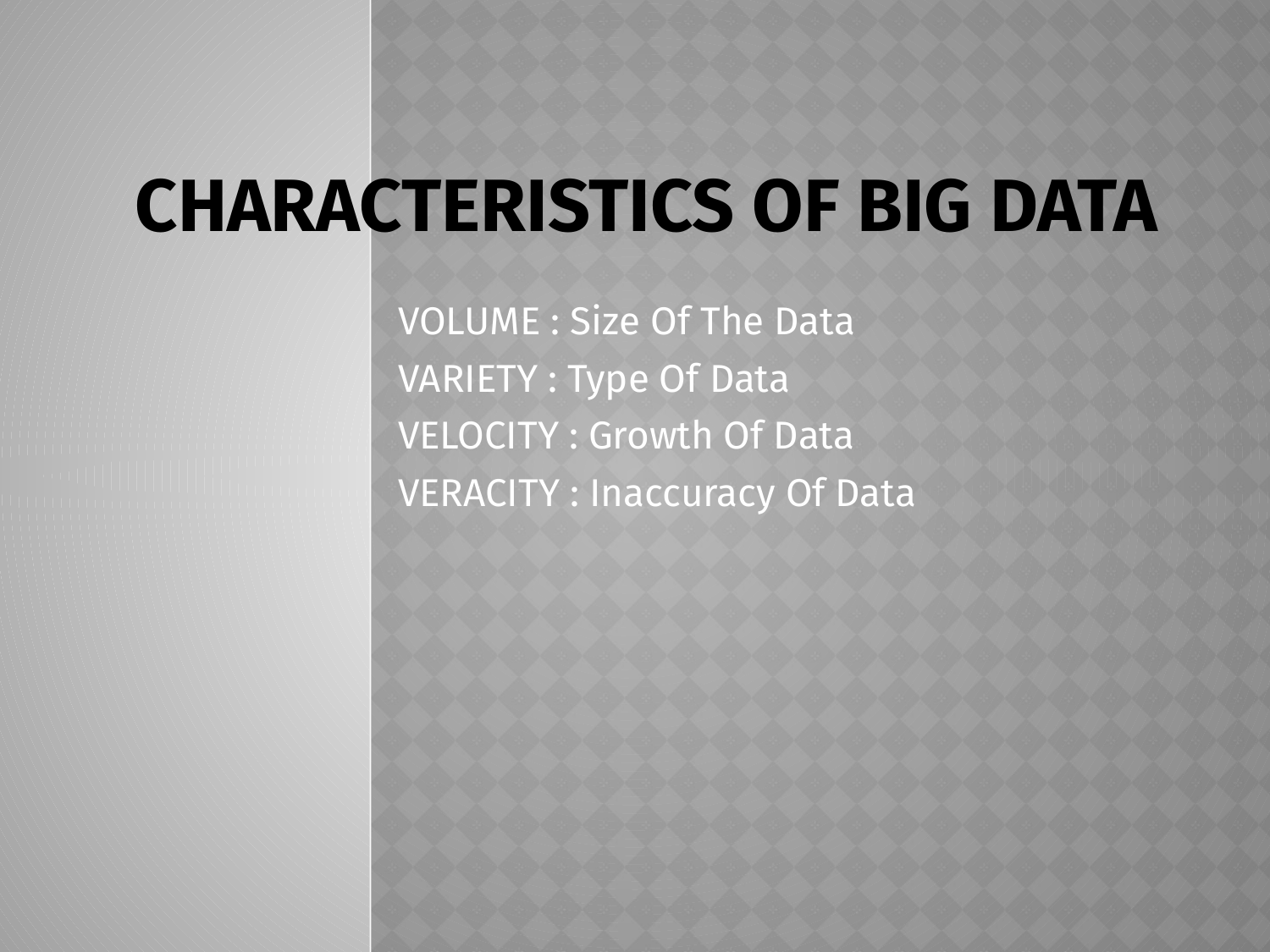

# CHARACTERISTICS OF BIG DATA
VOLUME : Size Of The Data
VARIETY : Type Of Data
VELOCITY : Growth Of Data
VERACITY : Inaccuracy Of Data